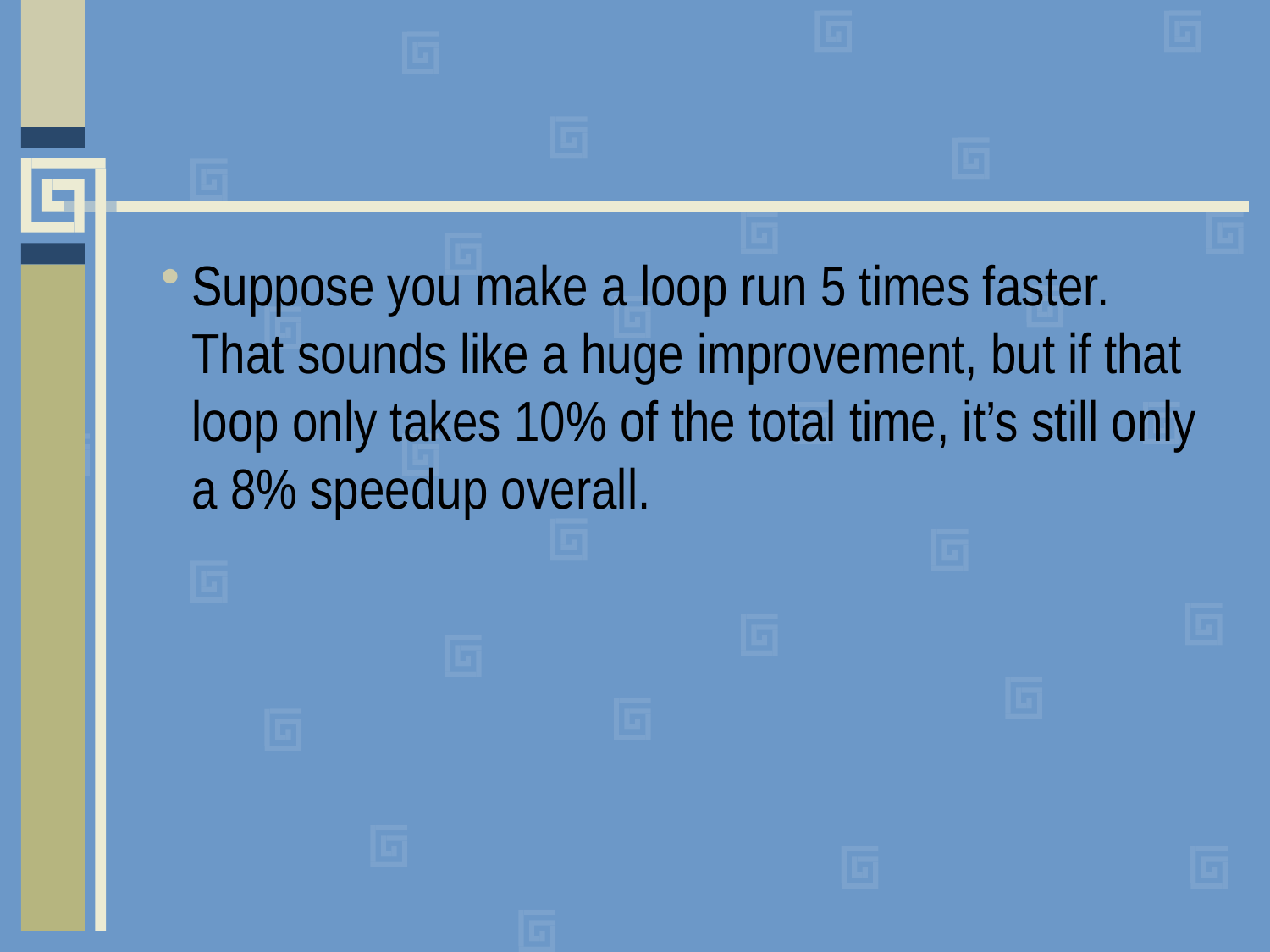

#
Suppose you make a loop run 5 times faster. That sounds like a huge improvement, but if that loop only takes 10% of the total time, it’s still only a 8% speedup overall.